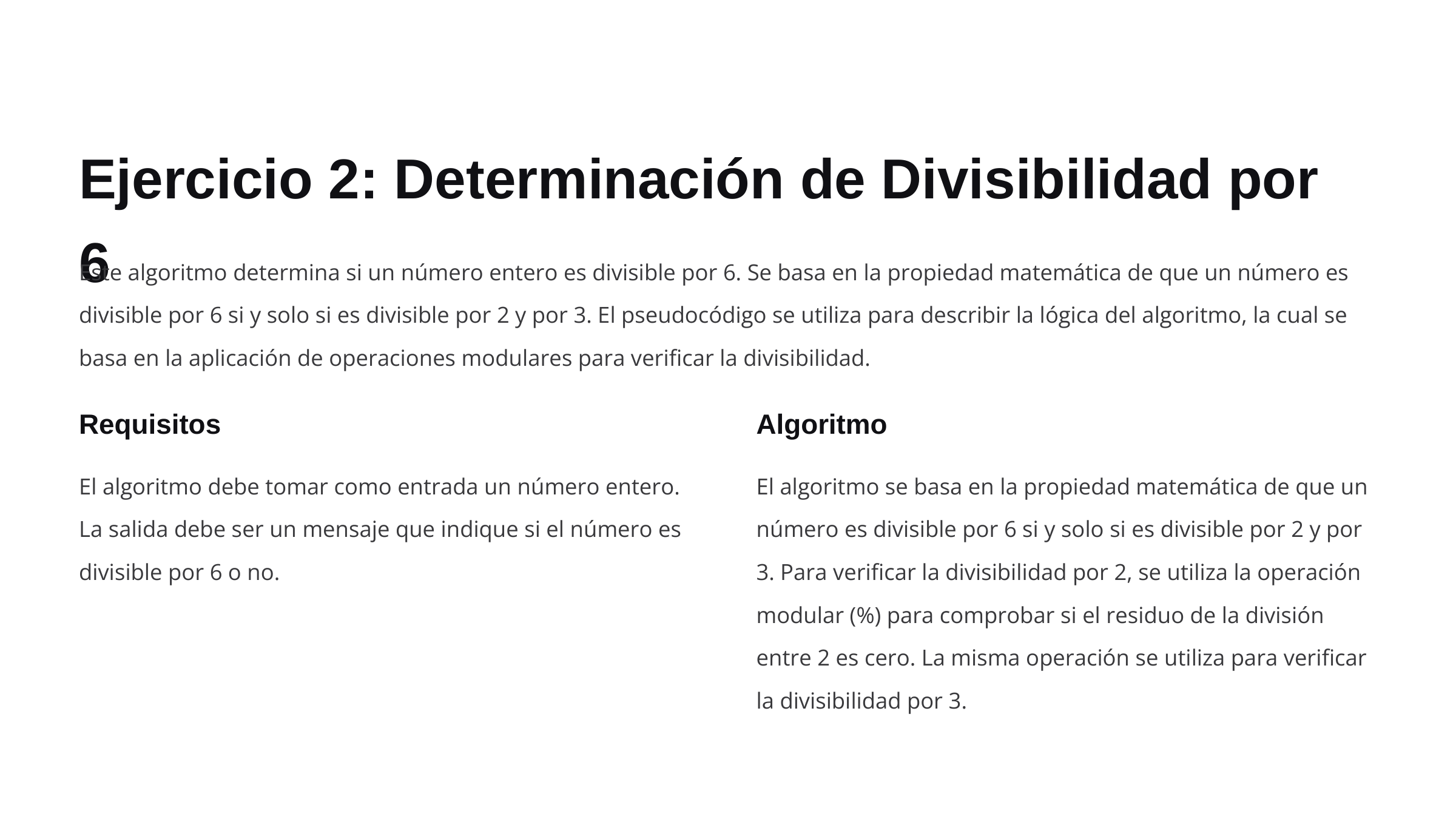

Ejercicio 2: Determinación de Divisibilidad por 6
Este algoritmo determina si un número entero es divisible por 6. Se basa en la propiedad matemática de que un número es divisible por 6 si y solo si es divisible por 2 y por 3. El pseudocódigo se utiliza para describir la lógica del algoritmo, la cual se basa en la aplicación de operaciones modulares para verificar la divisibilidad.
Requisitos
Algoritmo
El algoritmo debe tomar como entrada un número entero. La salida debe ser un mensaje que indique si el número es divisible por 6 o no.
El algoritmo se basa en la propiedad matemática de que un número es divisible por 6 si y solo si es divisible por 2 y por 3. Para verificar la divisibilidad por 2, se utiliza la operación modular (%) para comprobar si el residuo de la división entre 2 es cero. La misma operación se utiliza para verificar la divisibilidad por 3.